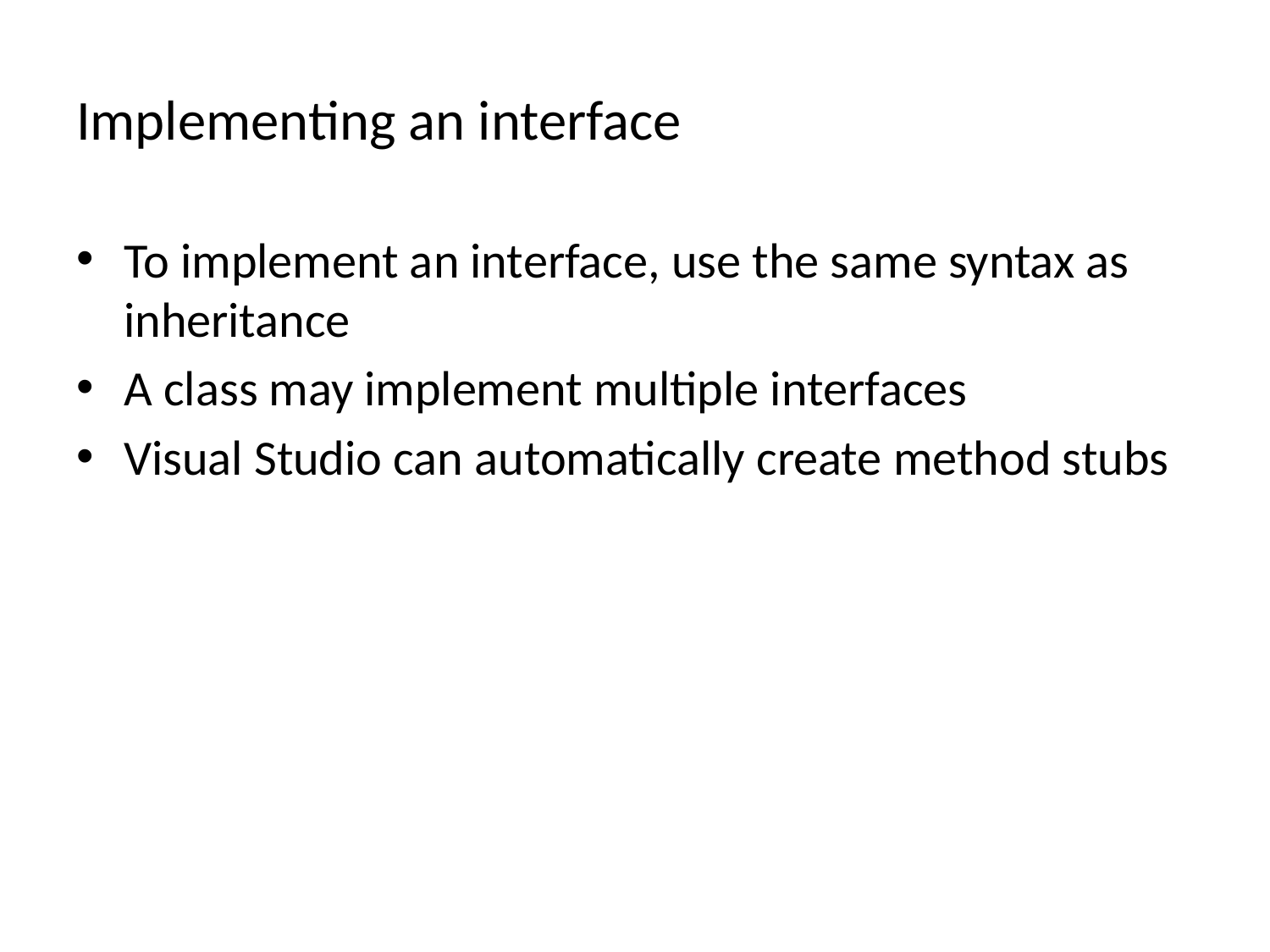

# Implementing an interface
To implement an interface, use the same syntax as inheritance
A class may implement multiple interfaces
Visual Studio can automatically create method stubs